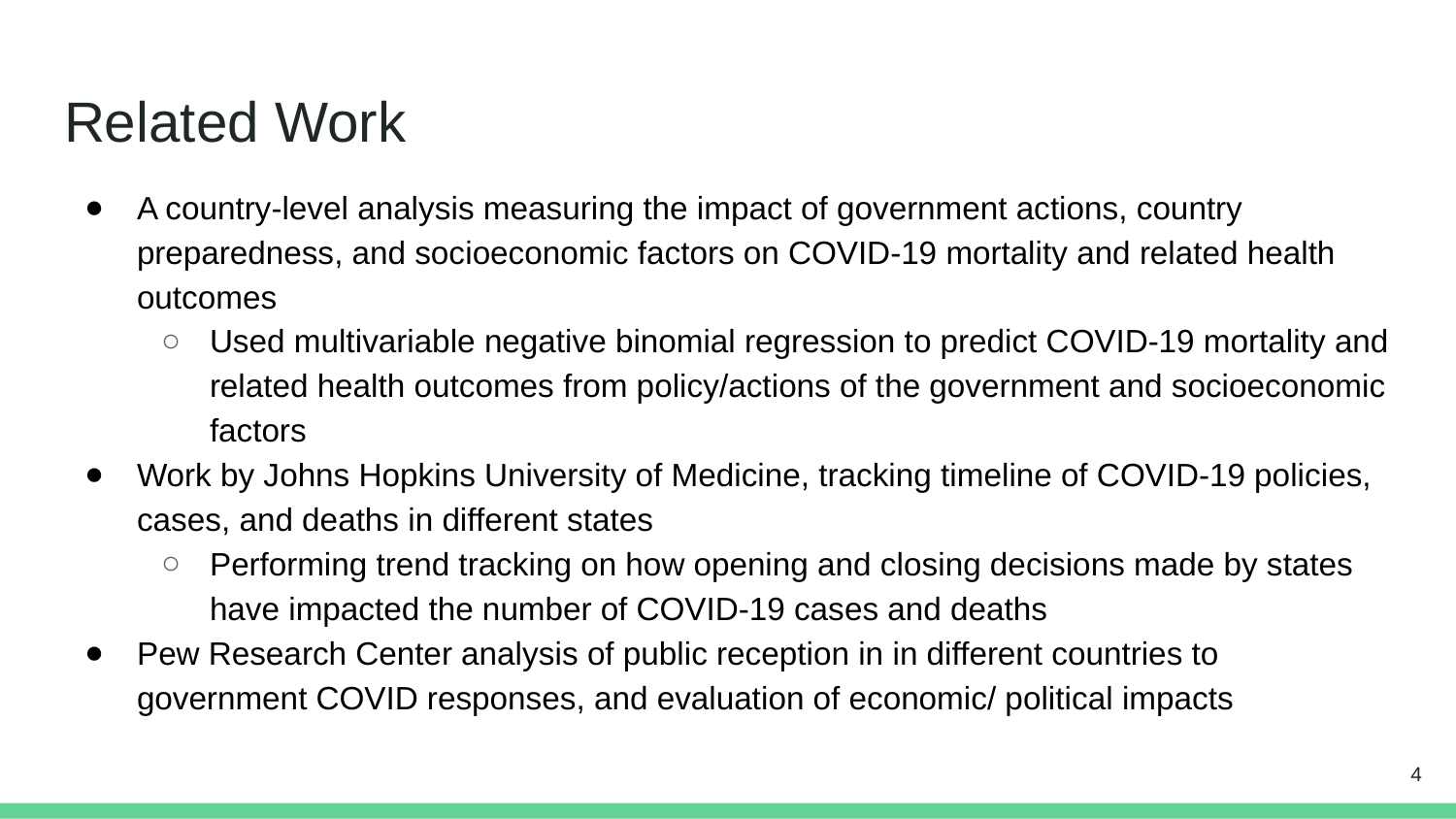

# Related Work
A country-level analysis measuring the impact of government actions, country preparedness, and socioeconomic factors on COVID-19 mortality and related health outcomes
Used multivariable negative binomial regression to predict COVID-19 mortality and related health outcomes from policy/actions of the government and socioeconomic factors
Work by Johns Hopkins University of Medicine, tracking timeline of COVID-19 policies, cases, and deaths in different states
Performing trend tracking on how opening and closing decisions made by states have impacted the number of COVID-19 cases and deaths
Pew Research Center analysis of public reception in in different countries to government COVID responses, and evaluation of economic/ political impacts
4